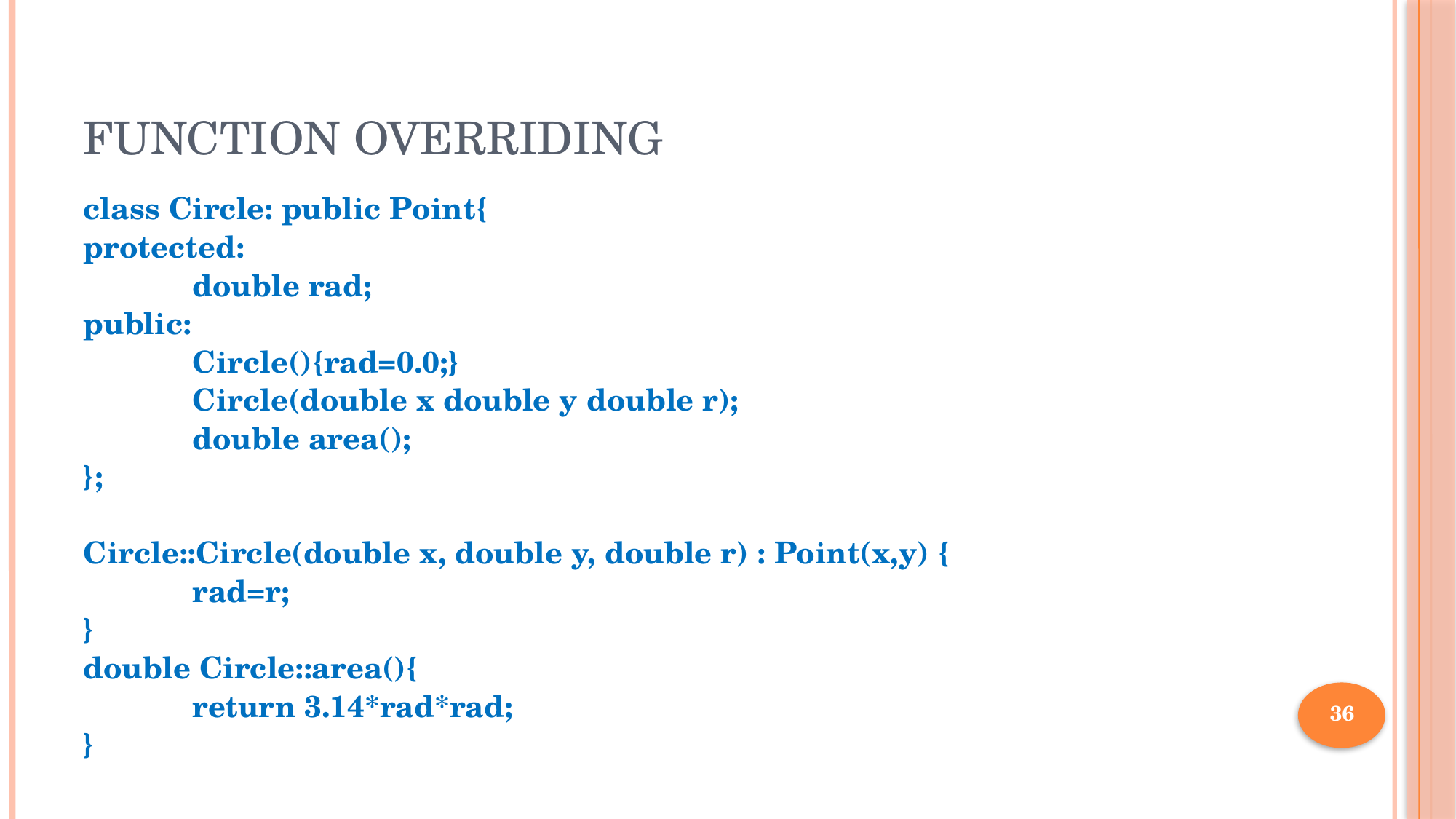

# Function Overriding
class Circle: public Point{
protected:
	double rad;
public:
	Circle(){rad=0.0;}
	Circle(double x double y double r);
	double area();
};

Circle::Circle(double x, double y, double r) : Point(x,y) {
	rad=r;
}
double Circle::area(){
	return 3.14*rad*rad;
}
36